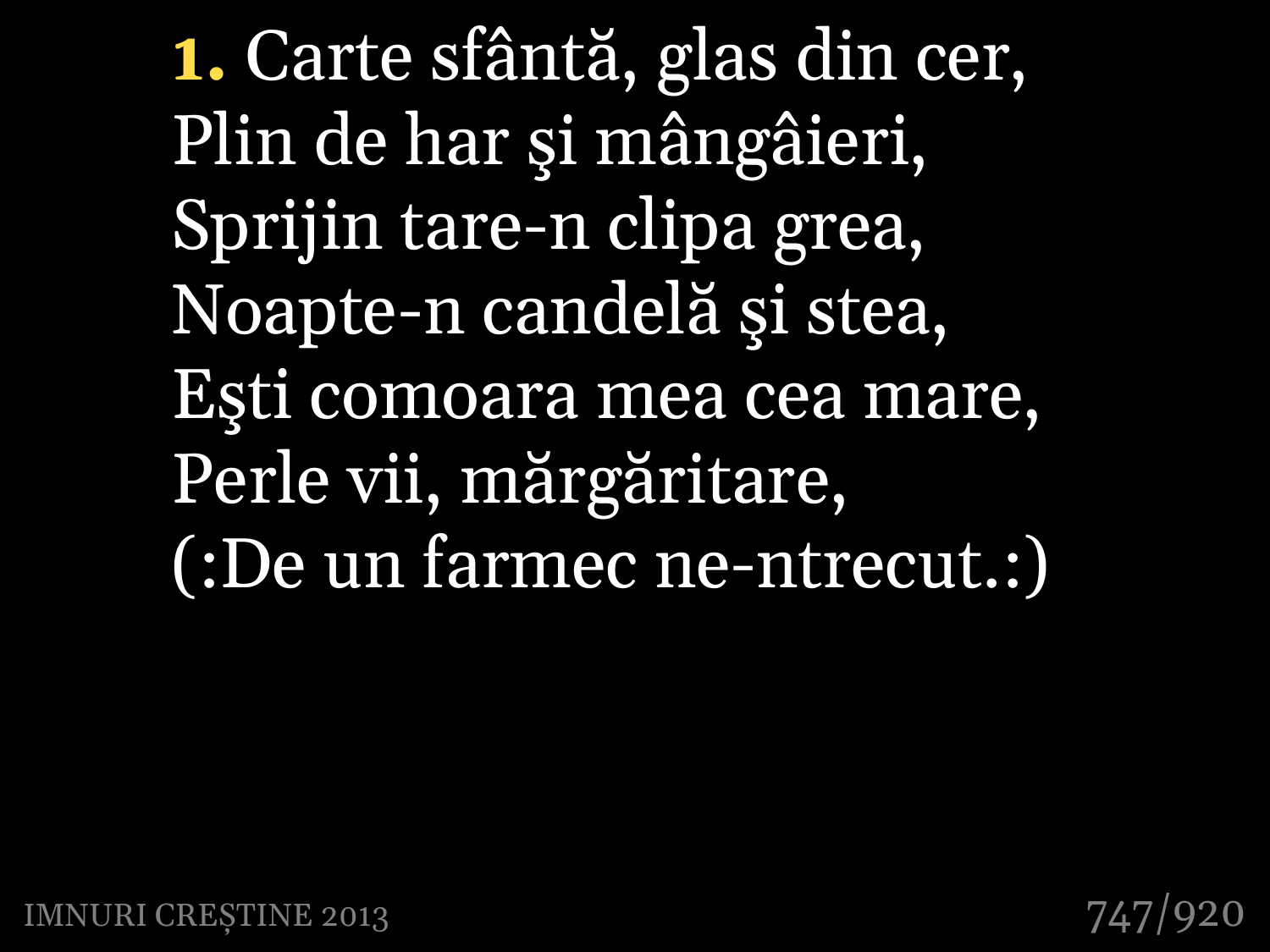

1. Carte sfântă, glas din cer,
Plin de har şi mângâieri,
Sprijin tare-n clipa grea,
Noapte-n candelă şi stea,
Eşti comoara mea cea mare,
Perle vii, mărgăritare,
(:De un farmec ne-ntrecut.:)
747/920
IMNURI CREȘTINE 2013